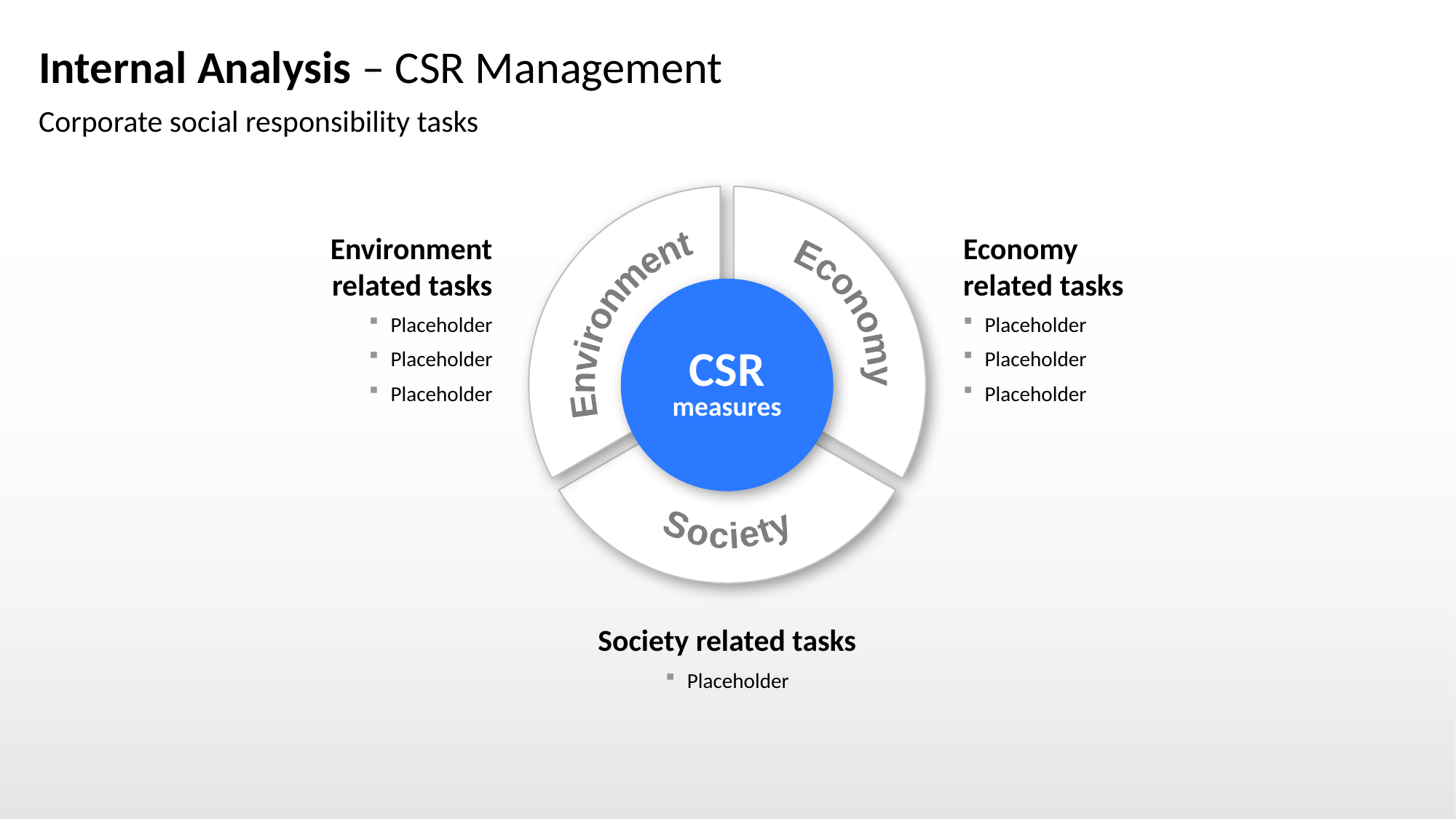

# Internal Analysis – CSR Management
Corporate social responsibility tasks

Society
Economy
Environment
related tasks
Placeholder
Placeholder
Placeholder
Economy
related tasks
Placeholder
Placeholder
Placeholder
Environment
CSR
measures
Society related tasks
Placeholder